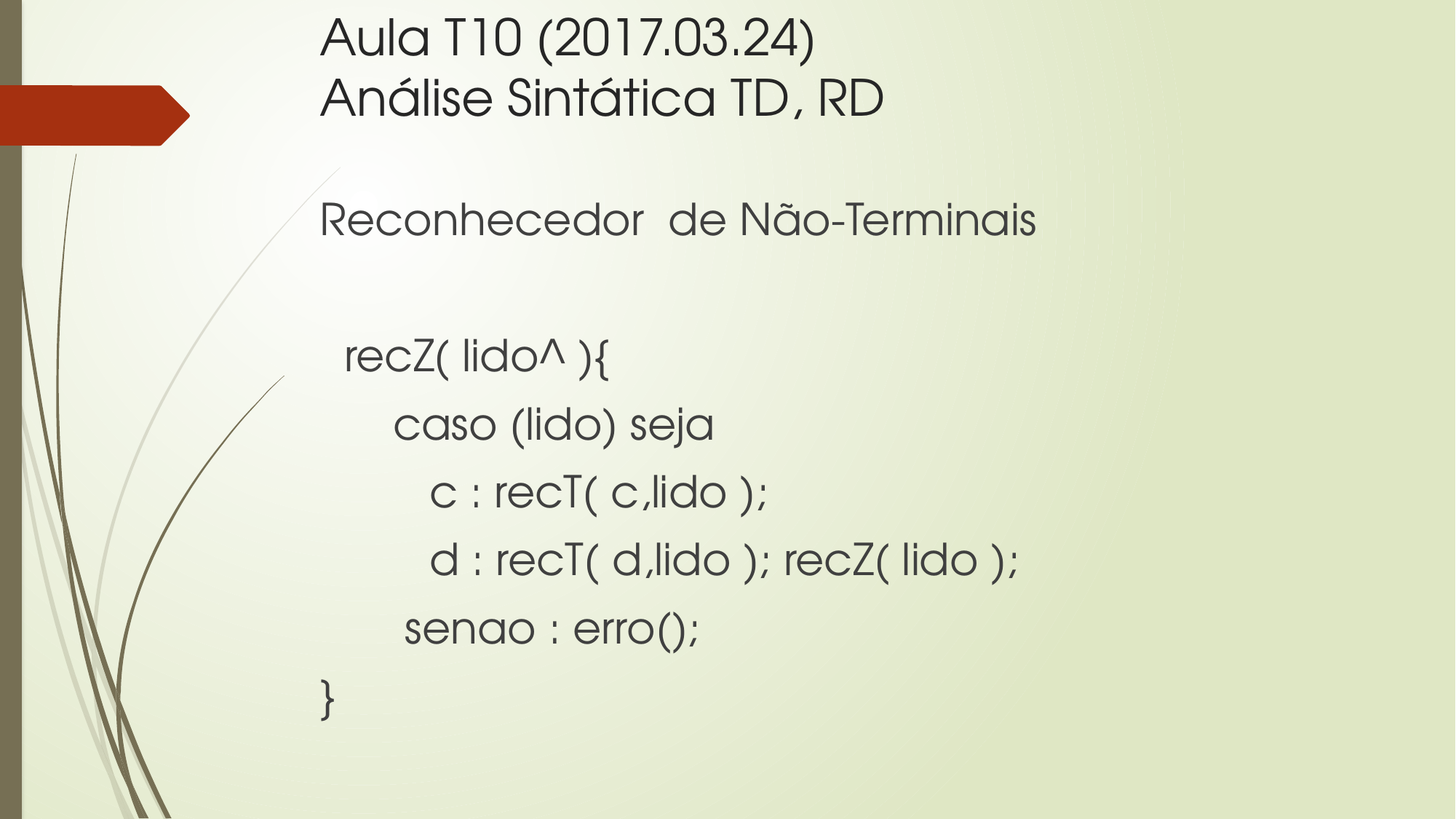

# Aula T10 (2017.03.24) Análise Sintática TD, RD

Reconhecedor  de Não-Terminais

  recZ( lido^ ){
      caso (lido) seja
         c : recT( c,lido );
         d : recT( d,lido ); recZ( lido );
       senao : erro();
}